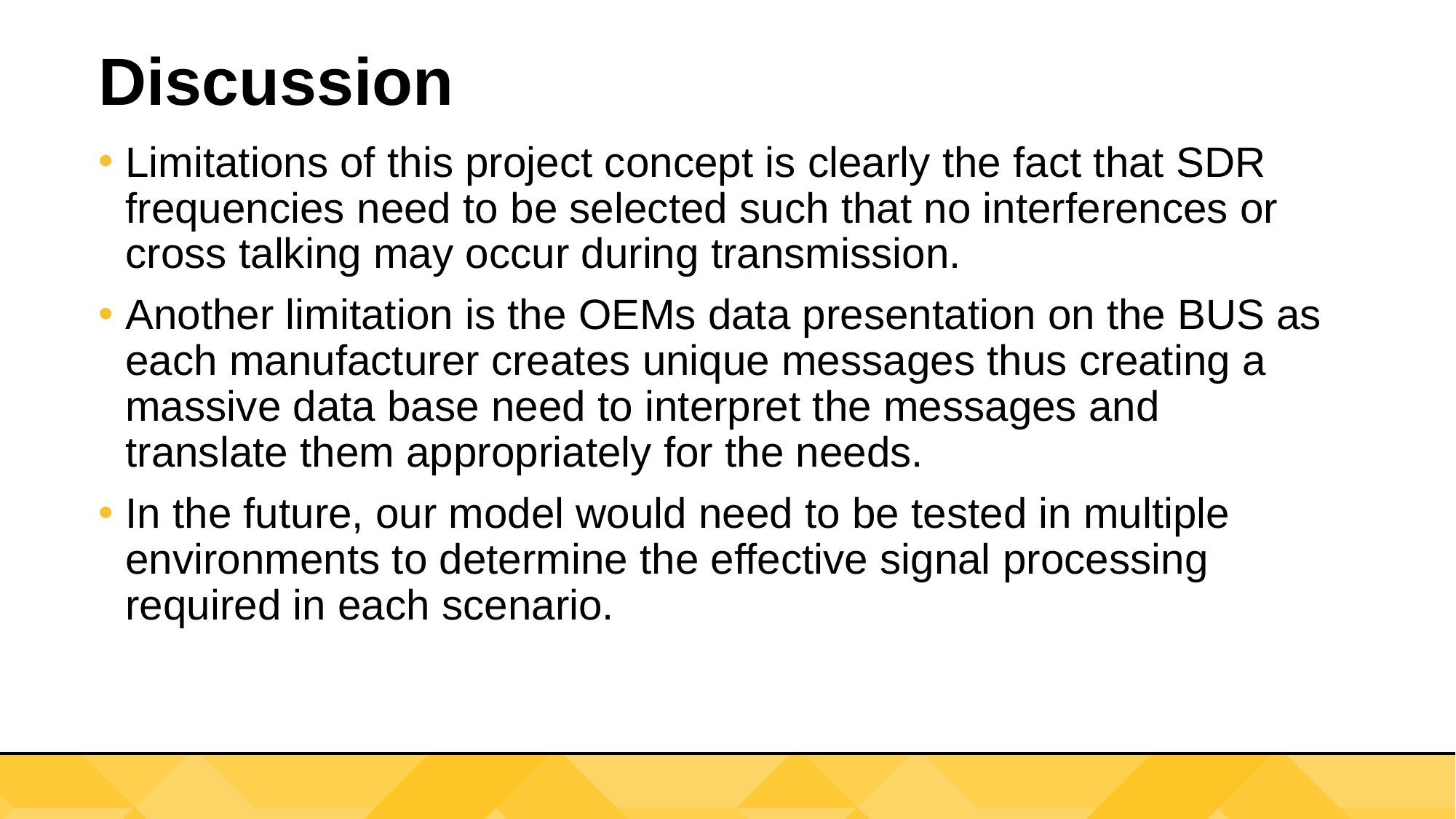

# Discussion
Limitations of this project concept is clearly the fact that SDR frequencies need to be selected such that no interferences or cross talking may occur during transmission.
Another limitation is the OEMs data presentation on the BUS as each manufacturer creates unique messages thus creating a massive data base need to interpret the messages and translate them appropriately for the needs.
In the future, our model would need to be tested in multiple environments to determine the effective signal processing required in each scenario.